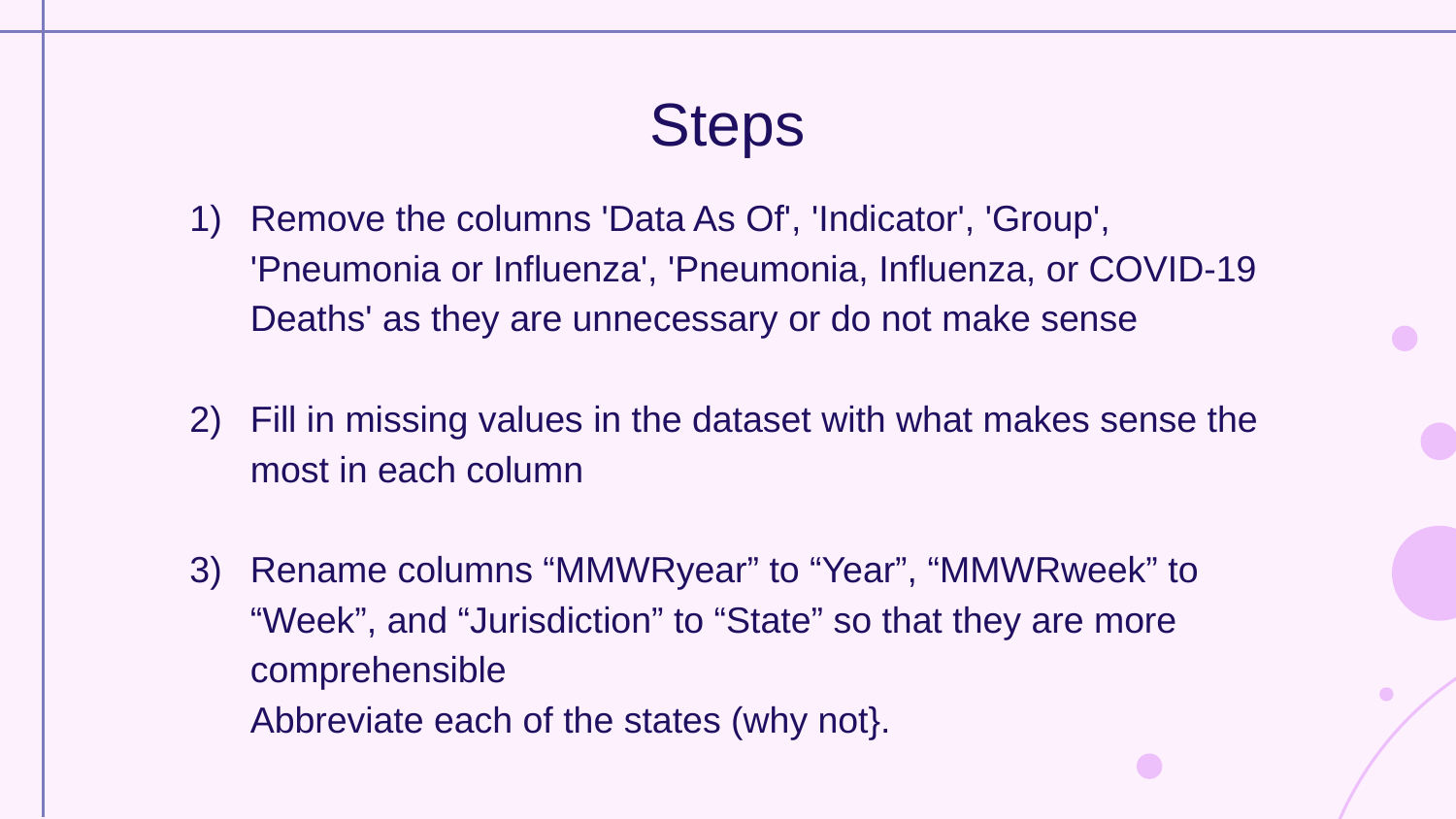

# Steps
Remove the columns 'Data As Of', 'Indicator', 'Group', 'Pneumonia or Influenza', 'Pneumonia, Influenza, or COVID-19 Deaths' as they are unnecessary or do not make sense

Fill in missing values in the dataset with what makes sense the most in each column

Rename columns “MMWRyear” to “Year”, “MMWRweek” to “Week”, and “Jurisdiction” to “State” so that they are more comprehensible
Abbreviate each of the states (why not}.